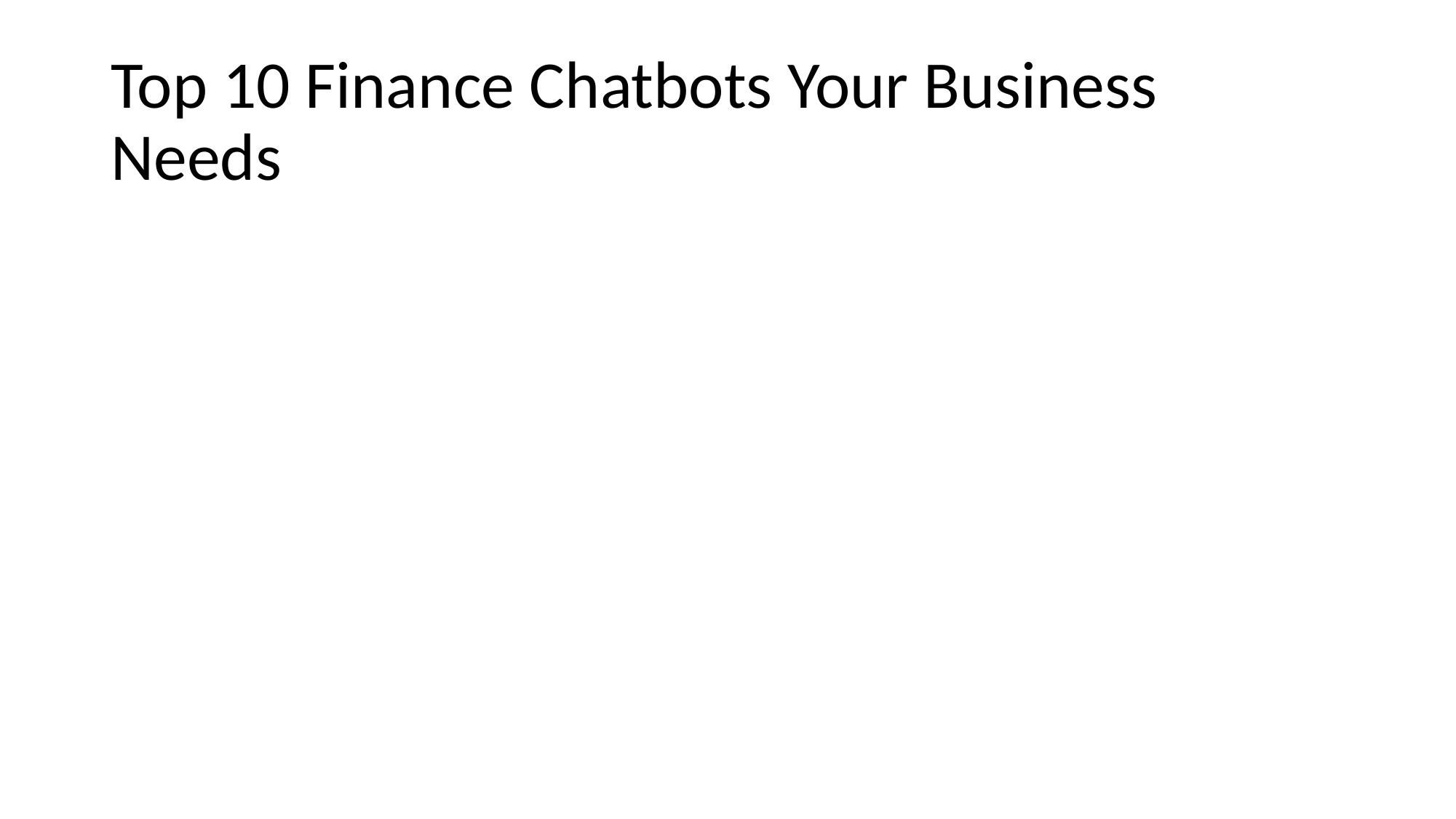

# Top 10 Finance Chatbots Your Business Needs